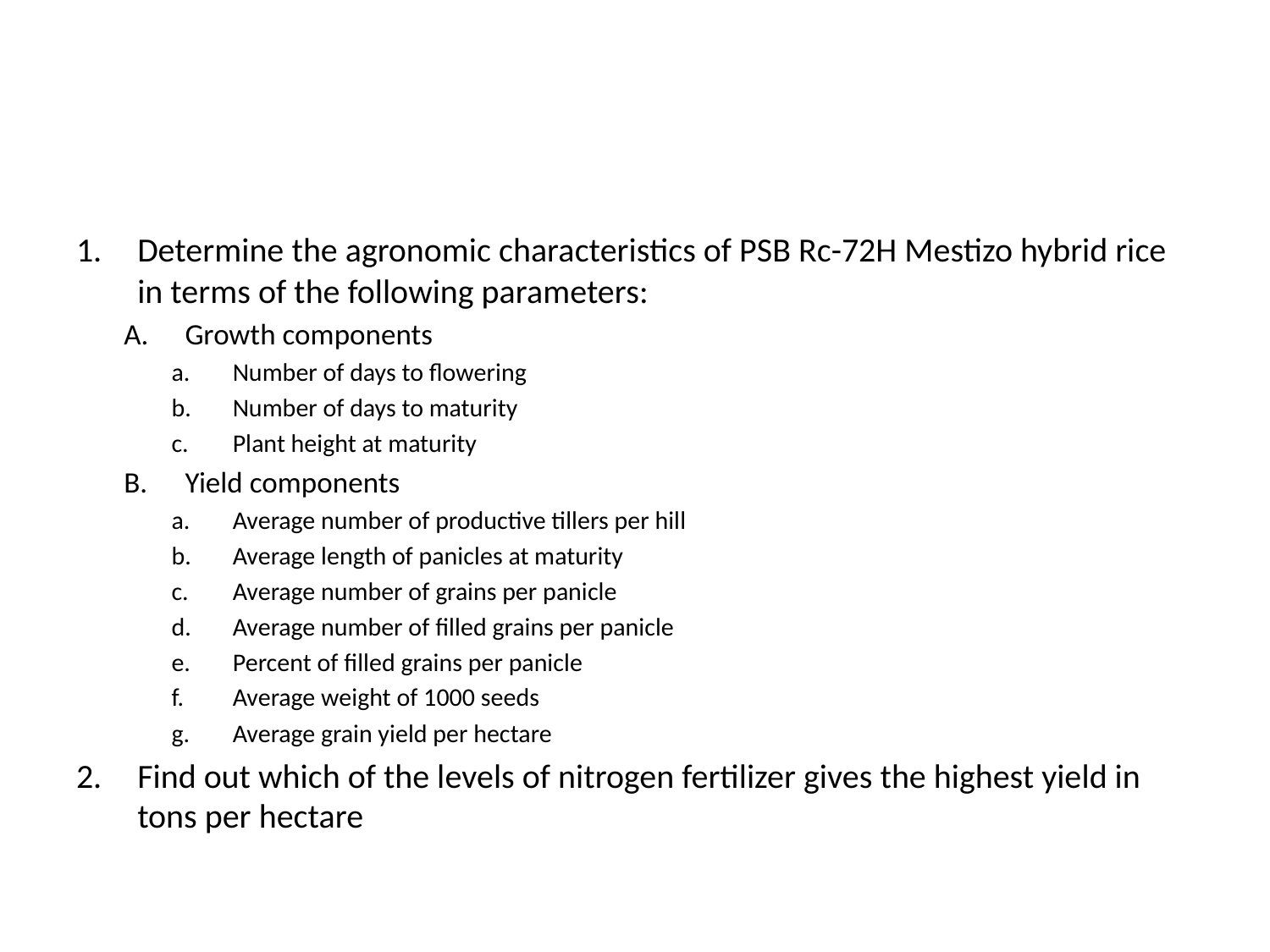

#
Determine the agronomic characteristics of PSB Rc-72H Mestizo hybrid rice in terms of the following parameters:
Growth components
Number of days to flowering
Number of days to maturity
Plant height at maturity
Yield components
Average number of productive tillers per hill
Average length of panicles at maturity
Average number of grains per panicle
Average number of filled grains per panicle
Percent of filled grains per panicle
Average weight of 1000 seeds
Average grain yield per hectare
Find out which of the levels of nitrogen fertilizer gives the highest yield in tons per hectare